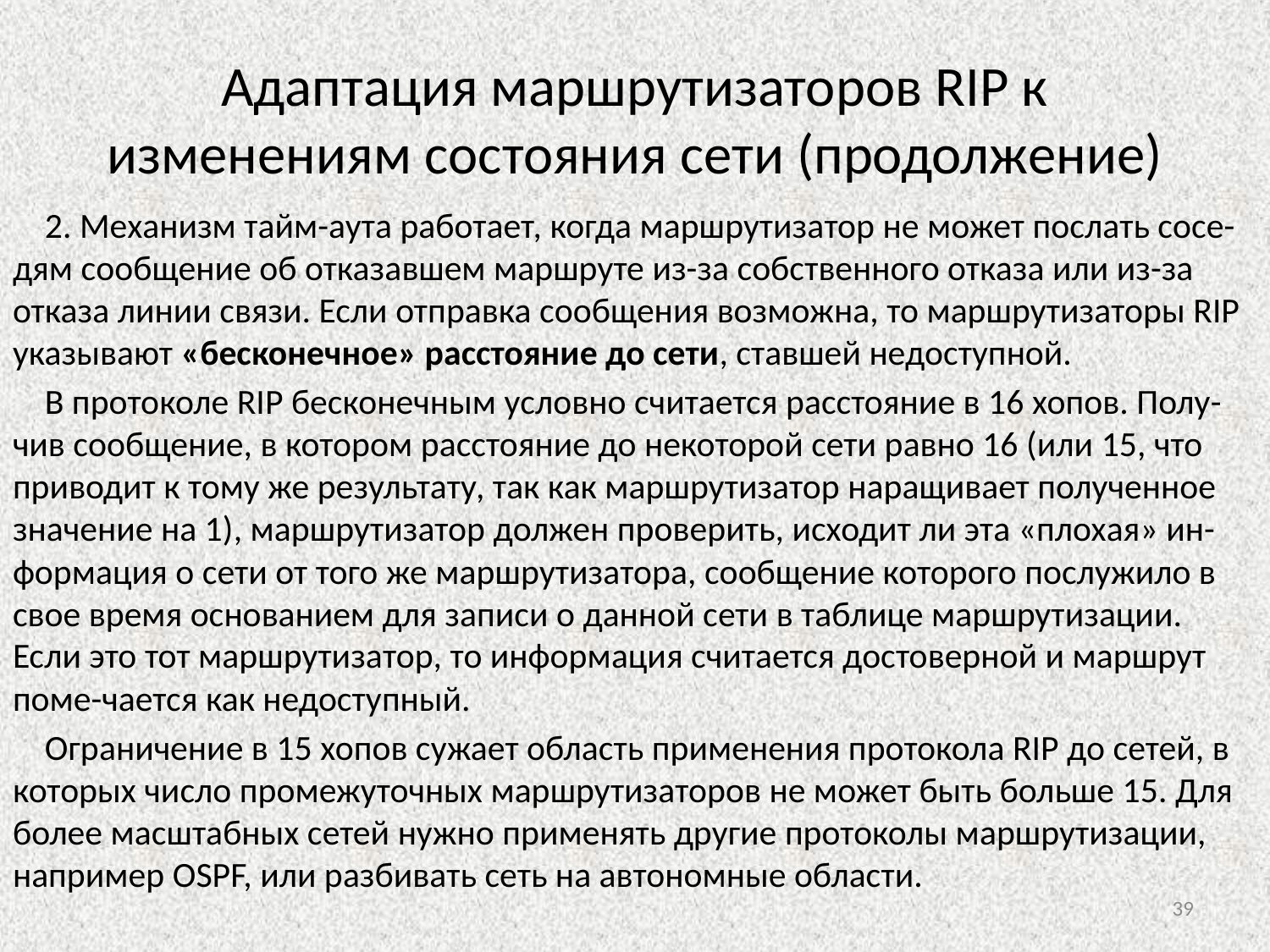

# Адаптация маршрутизаторов RIP к изменениям состояния сети (продолжение)
    2. Механизм тайм-аута работает, когда маршрутизатор не может послать сосе-дям сообщение об отказавшем маршруте из-за собственного отказа или из-за отказа линии связи. Если отправка сообщения возможна, то маршрутизаторы RIP указывают «бесконечное» расстояние до сети, ставшей недоступной.
    В протоколе RIP бесконечным условно считается расстояние в 16 хопов. Полу-чив сообщение, в котором расстояние до некоторой сети равно 16 (или 15, что приводит к тому же результату, так как маршрутизатор наращивает полученное значение на 1), маршрутизатор должен проверить, исходит ли эта «плохая» ин-формация о сети от того же маршрутизатора, сообщение которого послужило в свое время основанием для записи о данной сети в таблице маршрутизации. Если это тот маршрутизатор, то информация считается достоверной и маршрут поме-чается как недоступный.
    Ограничение в 15 хопов сужает область применения протокола RIP до сетей, в которых число промежуточных маршрутизаторов не может быть больше 15. Для более масштабных сетей нужно применять другие протоколы маршрутизации, например OSPF, или разбивать сеть на автономные области.

39